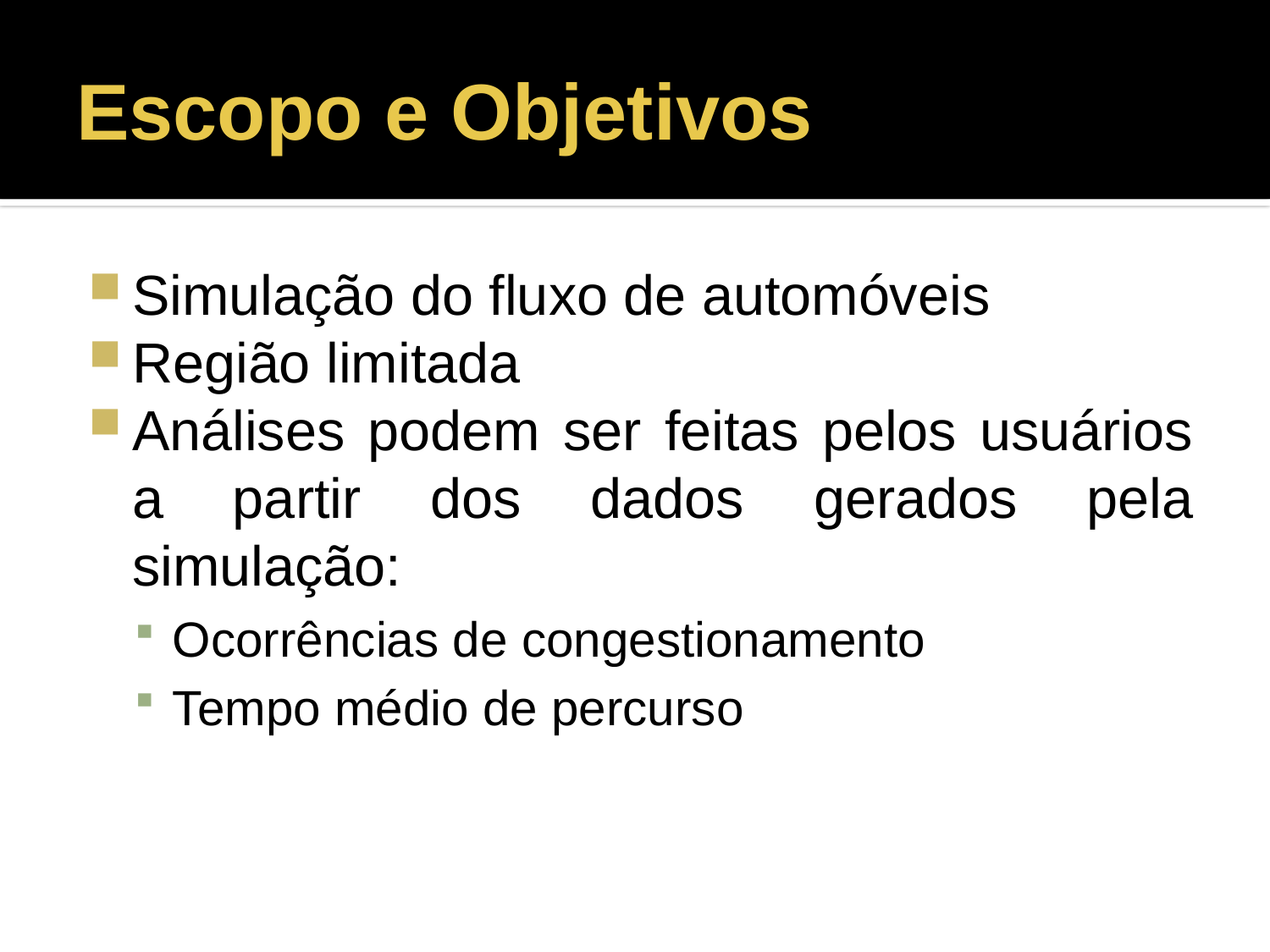

# Escopo e Objetivos
Simulação do fluxo de automóveis
Região limitada
Análises podem ser feitas pelos usuários a partir dos dados gerados pela simulação:
Ocorrências de congestionamento
Tempo médio de percurso